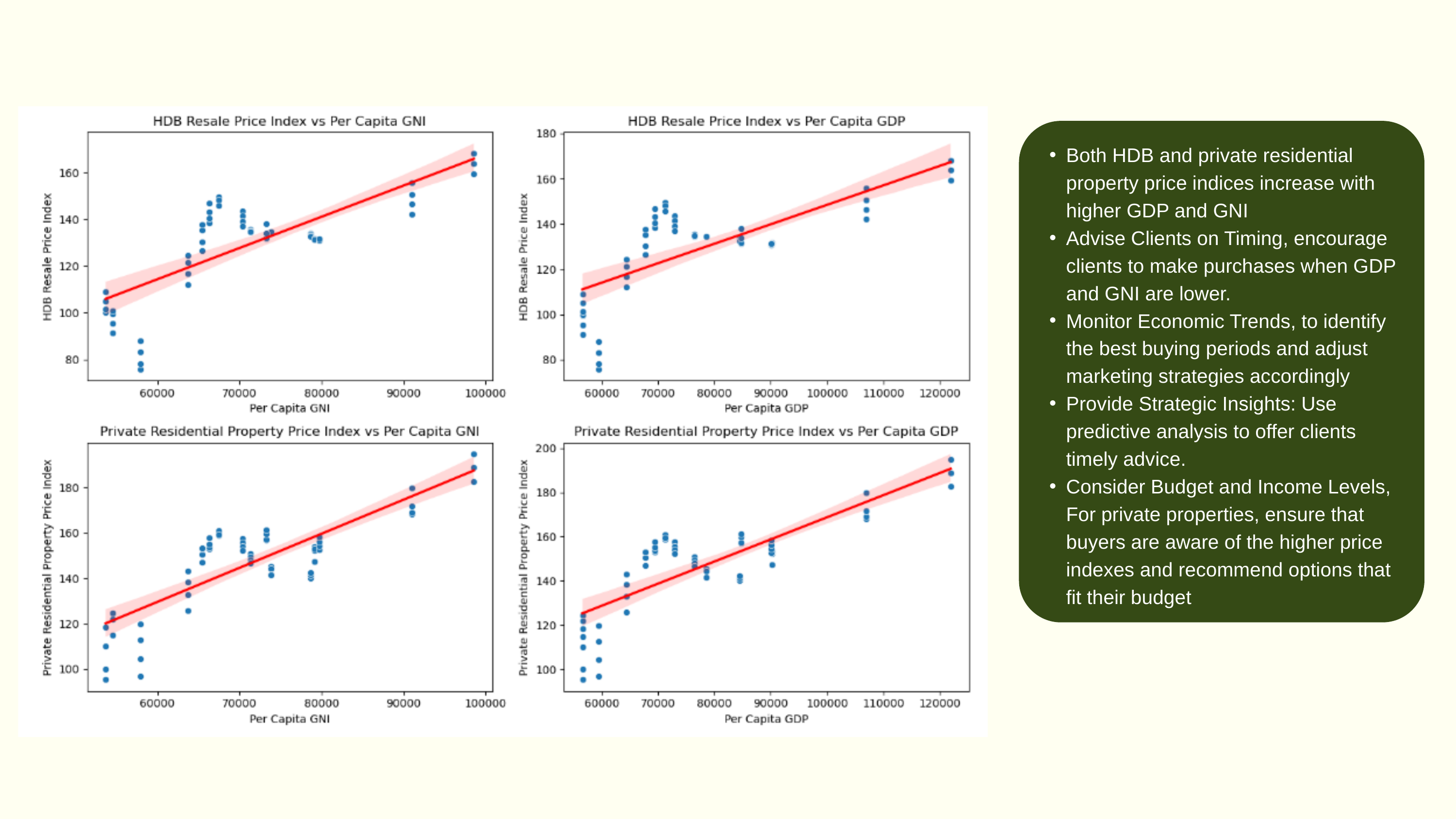

Both HDB and private residential property price indices increase with higher GDP and GNI
Advise Clients on Timing, encourage clients to make purchases when GDP and GNI are lower.
Monitor Economic Trends, to identify the best buying periods and adjust marketing strategies accordingly
Provide Strategic Insights: Use predictive analysis to offer clients timely advice.
Consider Budget and Income Levels, For private properties, ensure that buyers are aware of the higher price indexes and recommend options that fit their budget